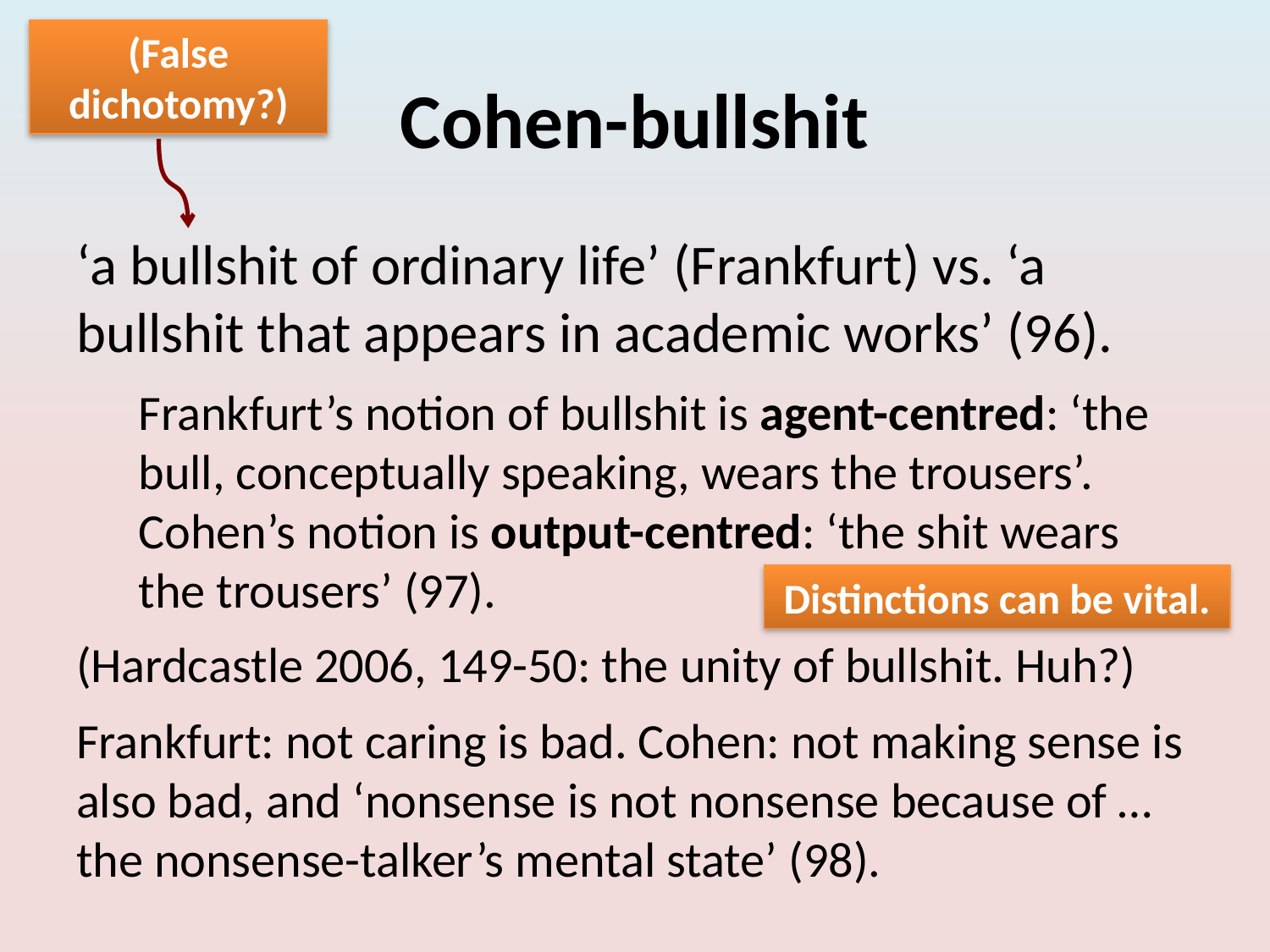

(False dichotomy?)
# Cohen-bullshit
‘a bullshit of ordinary life’ (Frankfurt) vs. ‘a bullshit that appears in academic works’ (96).
Frankfurt’s notion of bullshit is agent-centred: ‘the bull, conceptually speaking, wears the trousers’. Cohen’s notion is output-centred: ‘the shit wears the trousers’ (97).
(Hardcastle 2006, 149-50: the unity of bullshit. Huh?)
Frankfurt: not caring is bad. Cohen: not making sense is also bad, and ‘nonsense is not nonsense because of … the nonsense-talker’s mental state’ (98).
Distinctions can be vital.